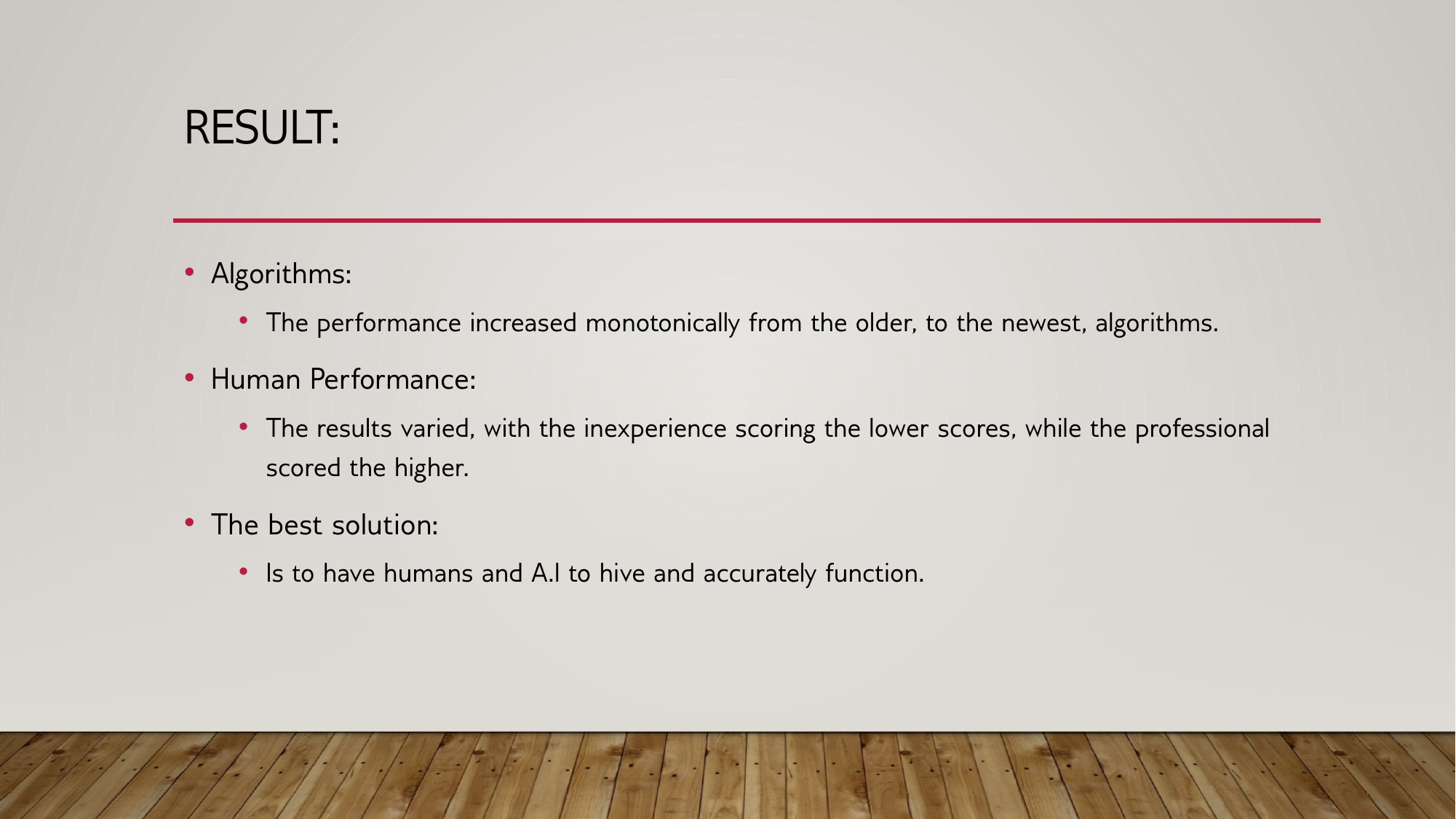

# Result:
Algorithms:
The performance increased monotonically from the older, to the newest, algorithms.
Human Performance:
The results varied, with the inexperience scoring the lower scores, while the professional scored the higher.
The best solution:
Is to have humans and A.I to hive and accurately function.